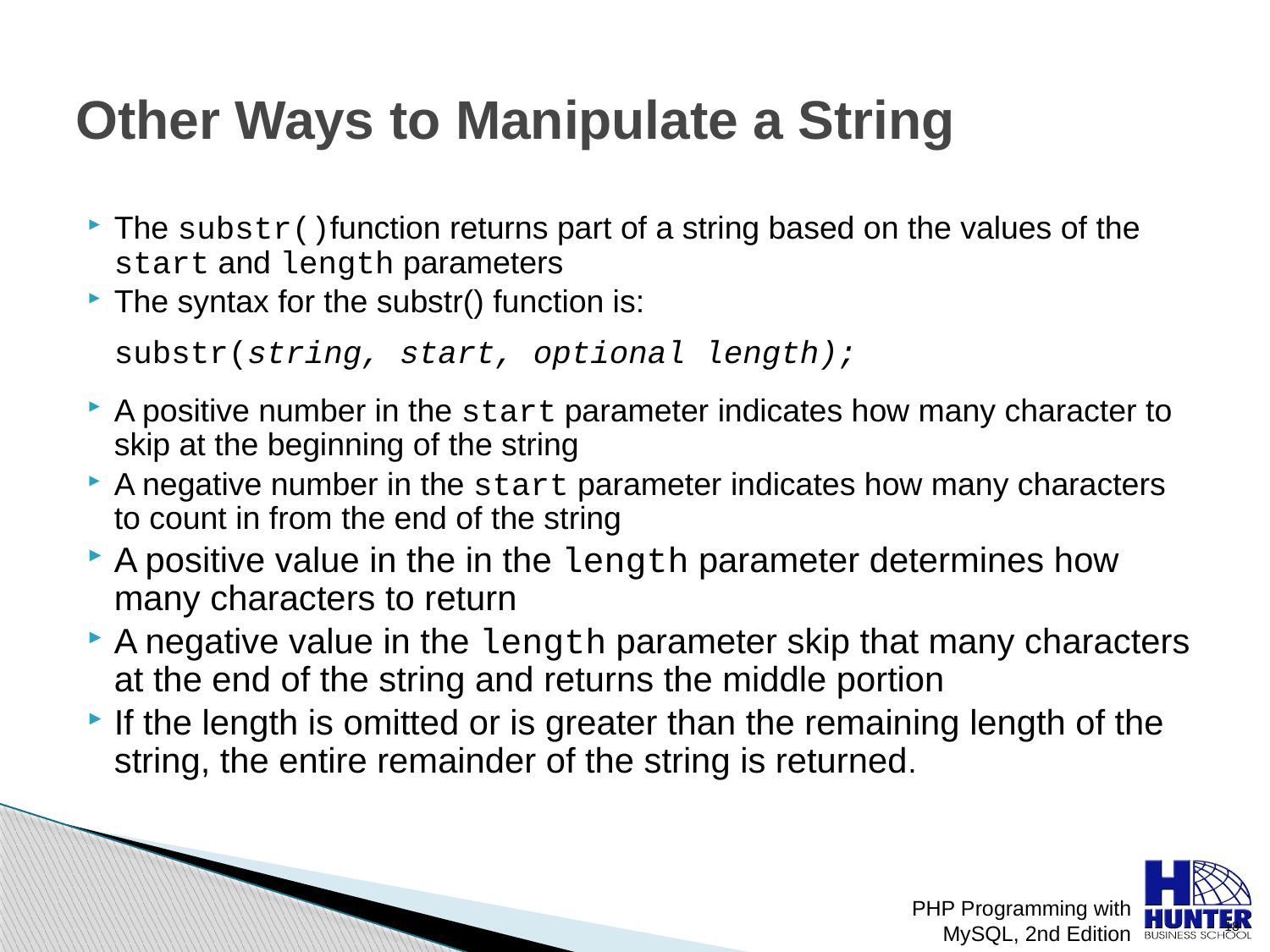

# Other Ways to Manipulate a String
The substr()function returns part of a string based on the values of the start and length parameters
The syntax for the substr() function is:

	substr(string, start, optional length);

A positive number in the start parameter indicates how many character to skip at the beginning of the string
A negative number in the start parameter indicates how many characters to count in from the end of the string
A positive value in the in the length parameter determines how many characters to return
A negative value in the length parameter skip that many characters at the end of the string and returns the middle portion
If the length is omitted or is greater than the remaining length of the string, the entire remainder of the string is returned.
PHP Programming with MySQL, 2nd Edition
 18